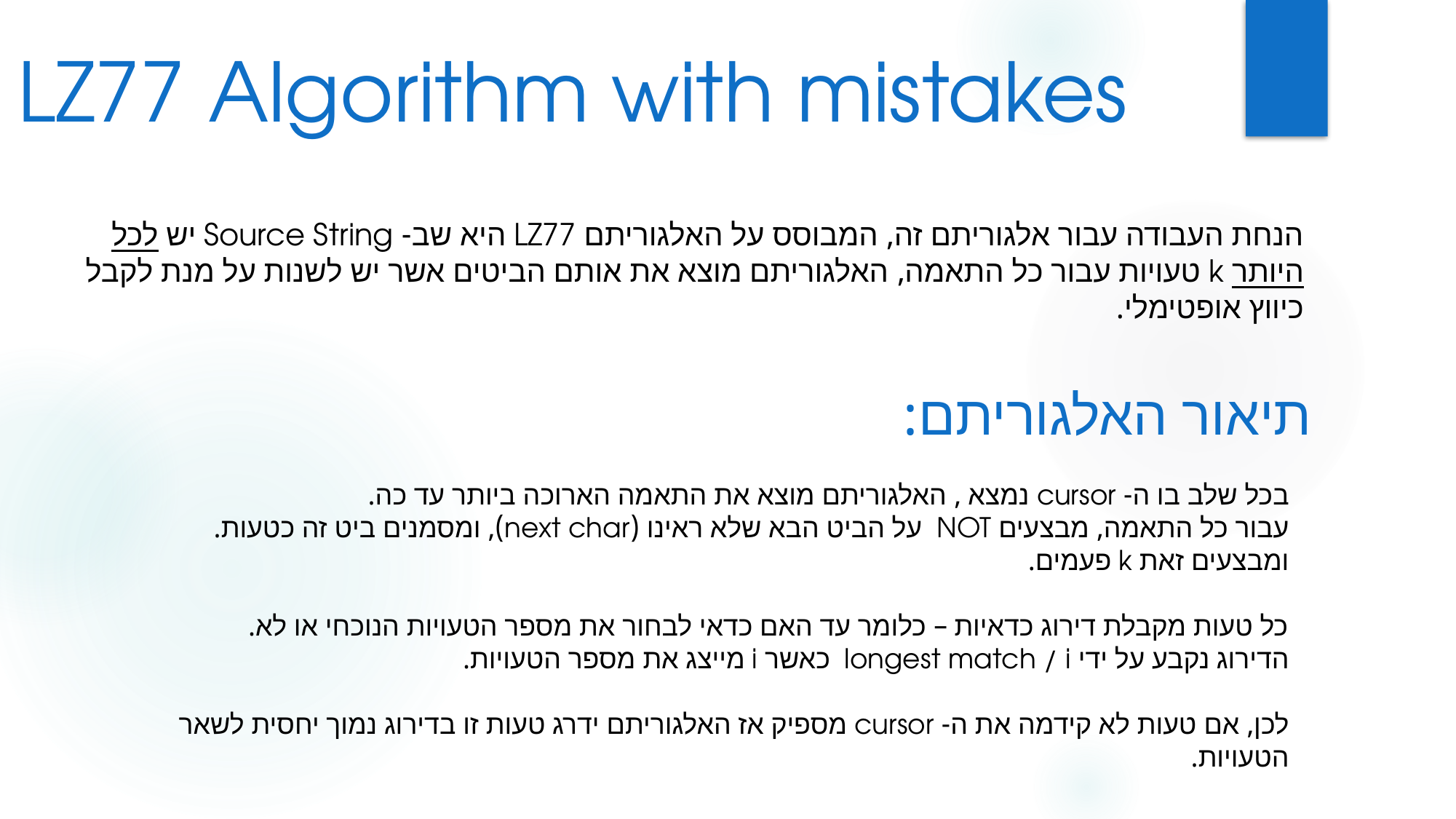

LZ77 Algorithm with mistakes
הנחת העבודה עבור אלגוריתם זה, המבוסס על האלגוריתם LZ77 היא שב- Source String יש לכל היותר k טעויות עבור כל התאמה, האלגוריתם מוצא את אותם הביטים אשר יש לשנות על מנת לקבל כיווץ אופטימלי.

תיאור האלגוריתם:
בכל שלב בו ה- cursor נמצא , האלגוריתם מוצא את התאמה הארוכה ביותר עד כה.
עבור כל התאמה, מבצעים NOT  על הביט הבא שלא ראינו (next char), ומסמנים ביט זה כטעות.
ומבצעים זאת k פעמים.

כל טעות מקבלת דירוג כדאיות – כלומר עד האם כדאי לבחור את מספר הטעויות הנוכחי או לא.
הדירוג נקבע על ידי longest match / i  כאשר i מייצג את מספר הטעויות.

לכן, אם טעות לא קידמה את ה- cursor מספיק אז האלגוריתם ידרג טעות זו בדירוג נמוך יחסית לשאר הטעויות.